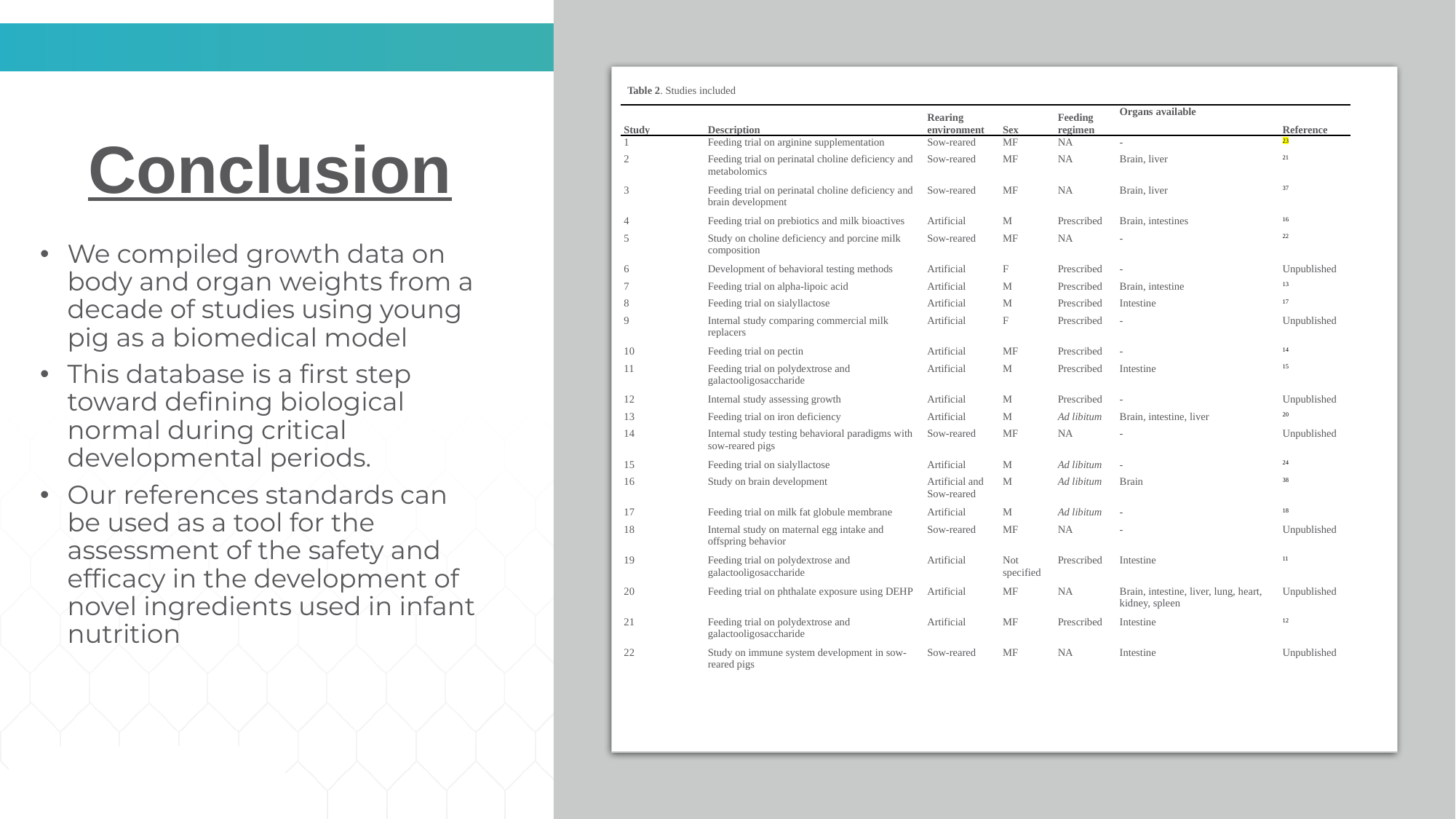

# Conclusion
| Table 2. Studies included |  |  |  |  |  |  |
| --- | --- | --- | --- | --- | --- | --- |
| Study | Description | Rearing environment | Sex | Feeding regimen | Organs available | Reference |
| 1 | Feeding trial on arginine supplementation | Sow-reared | MF | NA | - | 23 |
| 2 | Feeding trial on perinatal choline deficiency and metabolomics | Sow-reared | MF | NA | Brain, liver | 21 |
| 3 | Feeding trial on perinatal choline deficiency and brain development | Sow-reared | MF | NA | Brain, liver | 37 |
| 4 | Feeding trial on prebiotics and milk bioactives | Artificial | M | Prescribed | Brain, intestines | 16 |
| 5 | Study on choline deficiency and porcine milk composition | Sow-reared | MF | NA | - | 22 |
| 6 | Development of behavioral testing methods | Artificial | F | Prescribed | - | Unpublished |
| 7 | Feeding trial on alpha-lipoic acid | Artificial | M | Prescribed | Brain, intestine | 13 |
| 8 | Feeding trial on sialyllactose | Artificial | M | Prescribed | Intestine | 17 |
| 9 | Internal study comparing commercial milk replacers | Artificial | F | Prescribed | - | Unpublished |
| 10 | Feeding trial on pectin | Artificial | MF | Prescribed | - | 14 |
| 11 | Feeding trial on polydextrose and galactooligosaccharide | Artificial | M | Prescribed | Intestine | 15 |
| 12 | Internal study assessing growth | Artificial | M | Prescribed | - | Unpublished |
| 13 | Feeding trial on iron deficiency | Artificial | M | Ad libitum | Brain, intestine, liver | 20 |
| 14 | Internal study testing behavioral paradigms with sow-reared pigs | Sow-reared | MF | NA | - | Unpublished |
| 15 | Feeding trial on sialyllactose | Artificial | M | Ad libitum | - | 24 |
| 16 | Study on brain development | Artificial and Sow-reared | M | Ad libitum | Brain | 38 |
| 17 | Feeding trial on milk fat globule membrane | Artificial | M | Ad libitum | - | 18 |
| 18 | Internal study on maternal egg intake and offspring behavior | Sow-reared | MF | NA | - | Unpublished |
| 19 | Feeding trial on polydextrose and galactooligosaccharide | Artificial | Not specified | Prescribed | Intestine | 11 |
| 20 | Feeding trial on phthalate exposure using DEHP | Artificial | MF | NA | Brain, intestine, liver, lung, heart, kidney, spleen | Unpublished |
| 21 | Feeding trial on polydextrose and galactooligosaccharide | Artificial | MF | Prescribed | Intestine | 12 |
| 22 | Study on immune system development in sow-reared pigs | Sow-reared | MF | NA | Intestine | Unpublished |
We compiled growth data on body and organ weights from a decade of studies using young pig as a biomedical model
This database is a first step toward defining biological normal during critical developmental periods.
Our references standards can be used as a tool for the assessment of the safety and efficacy in the development of novel ingredients used in infant nutrition